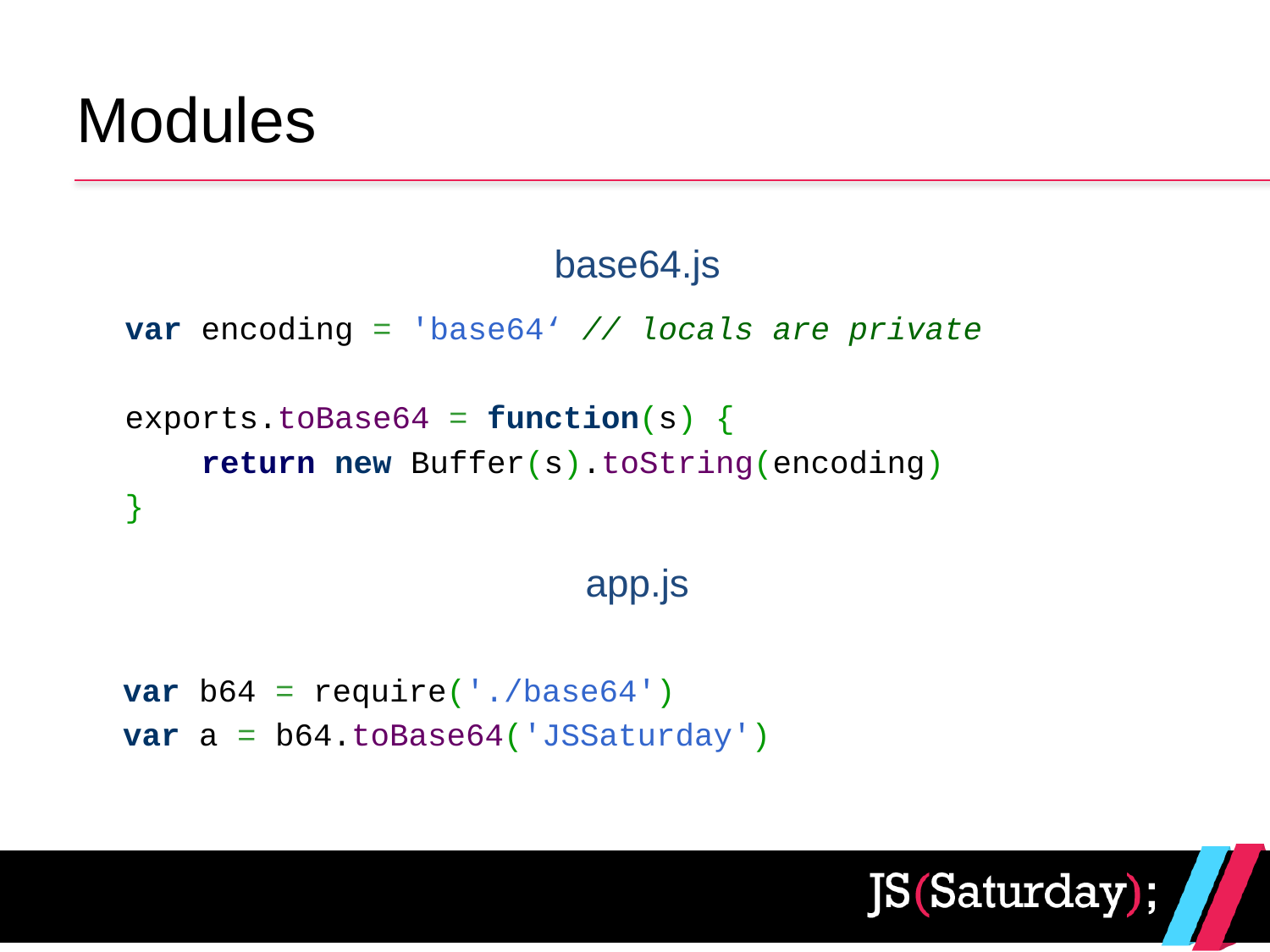

# Modules
base64.js
var encoding = 'base64‘ // locals are private

exports.toBase64 = function(s) {
    return new Buffer(s).toString(encoding)
}
app.js
var b64 = require('./base64')
var a = b64.toBase64('JSSaturday')